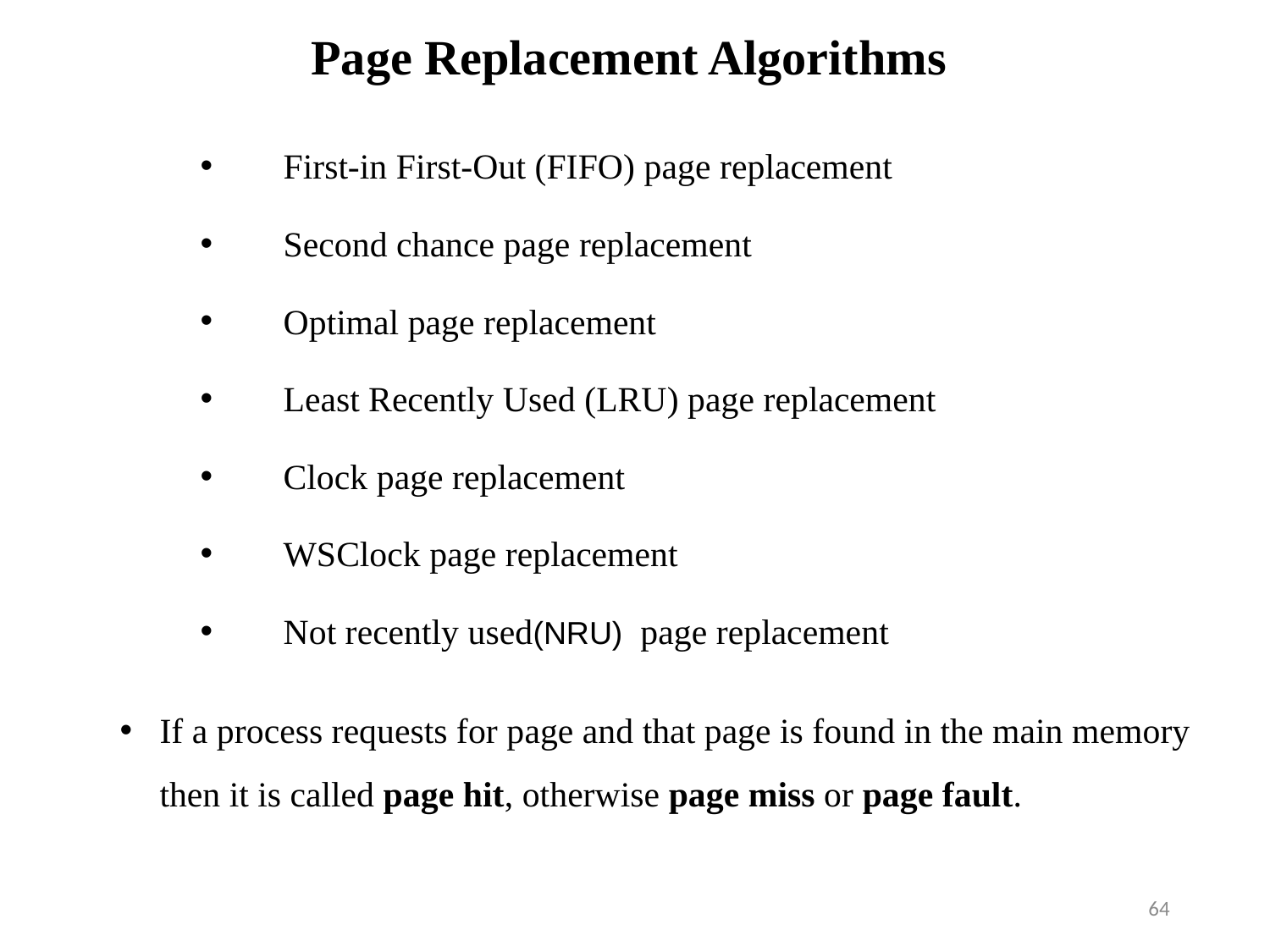

Page Replacement Algorithms
First-in First-Out (FIFO) page replacement
Second chance page replacement
Optimal page replacement
Least Recently Used (LRU) page replacement
Clock page replacement
WSClock page replacement
Not recently used(NRU)  page replacement
If a process requests for page and that page is found in the main memory then it is called page hit, otherwise page miss or page fault.
64